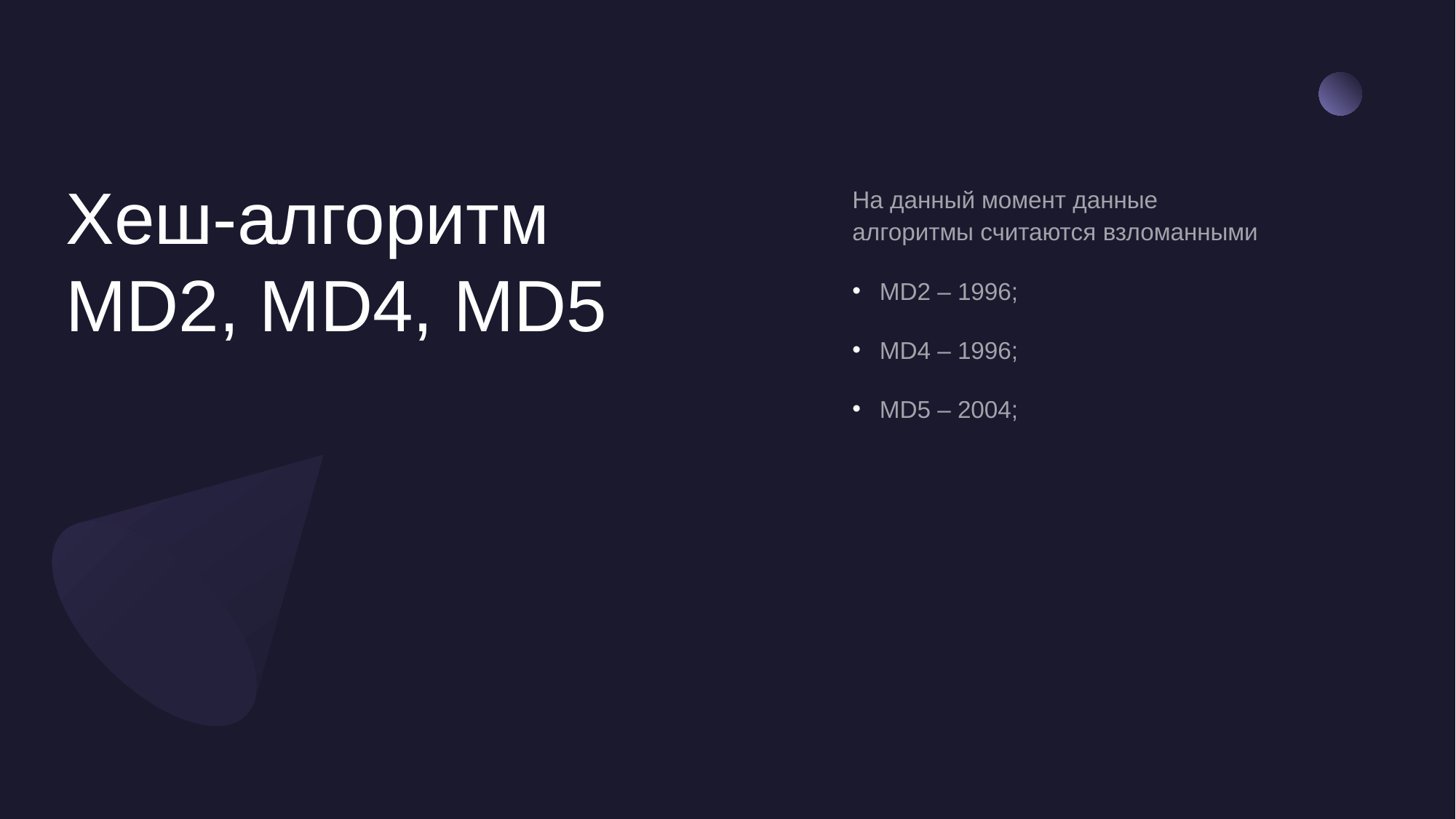

# Хеш-алгоритм MD2, MD4, MD5
На данный момент данные алгоритмы считаются взломанными
MD2 – 1996;
MD4 – 1996;
MD5 – 2004;